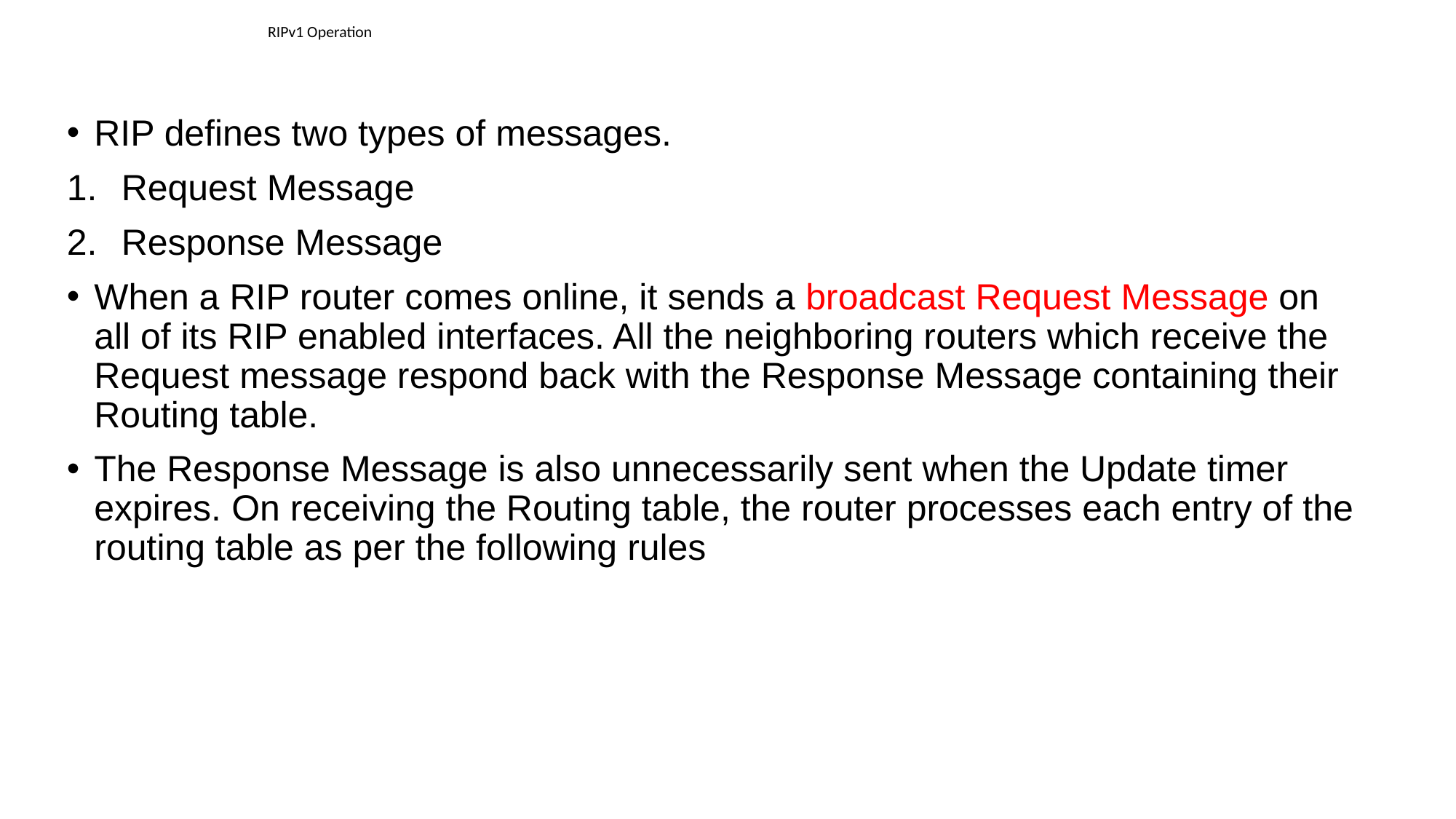

# RIPv1 Operation
RIP defines two types of messages.
Request Message
Response Message
When a RIP router comes online, it sends a broadcast Request Message on all of its RIP enabled interfaces. All the neighboring routers which receive the Request message respond back with the Response Message containing their Routing table.
The Response Message is also unnecessarily sent when the Update timer expires. On receiving the Routing table, the router processes each entry of the routing table as per the following rules